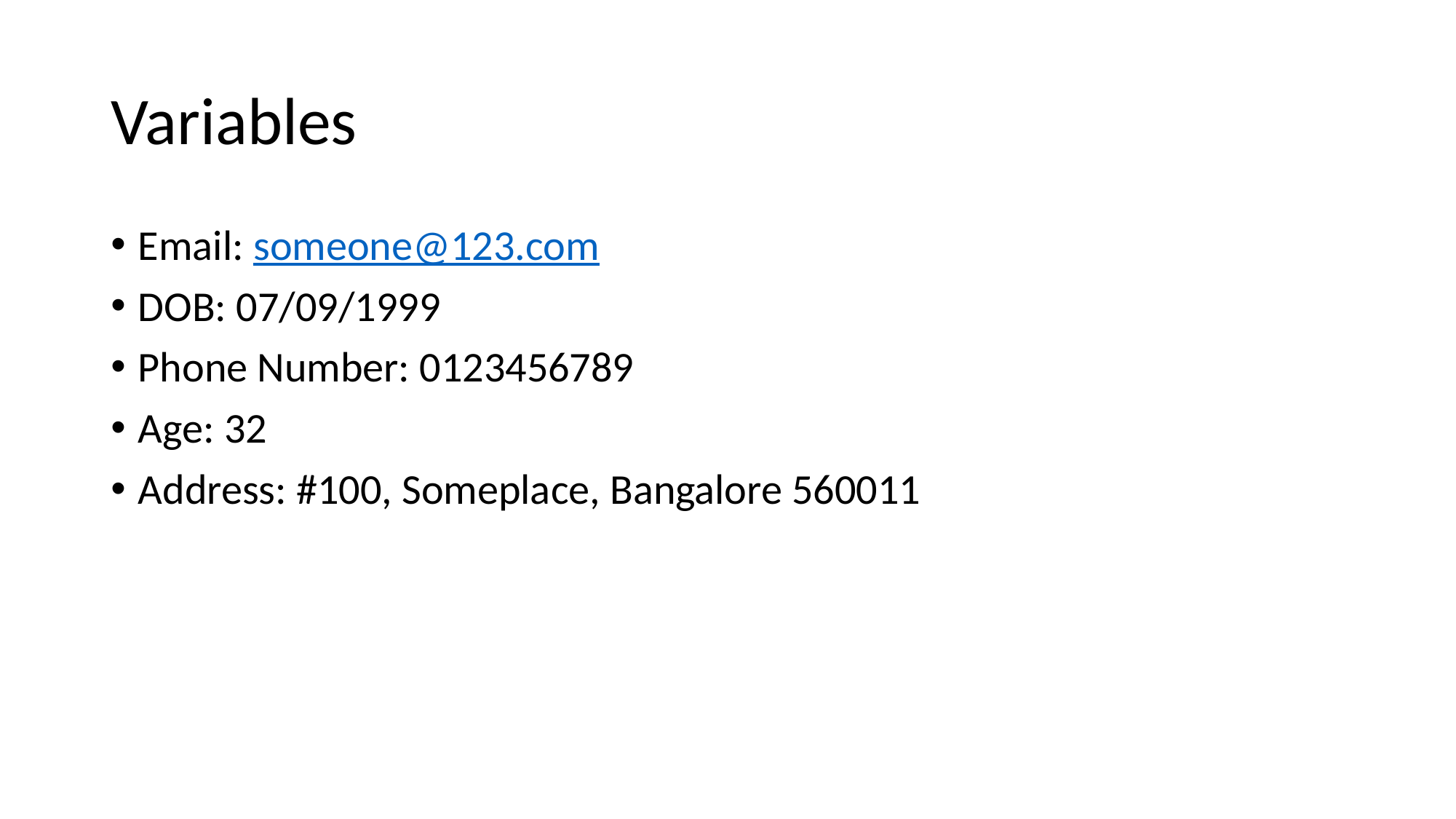

# Variables
Email: someone@123.com
DOB: 07/09/1999
Phone Number: 0123456789
Age: 32
Address: #100, Someplace, Bangalore 560011